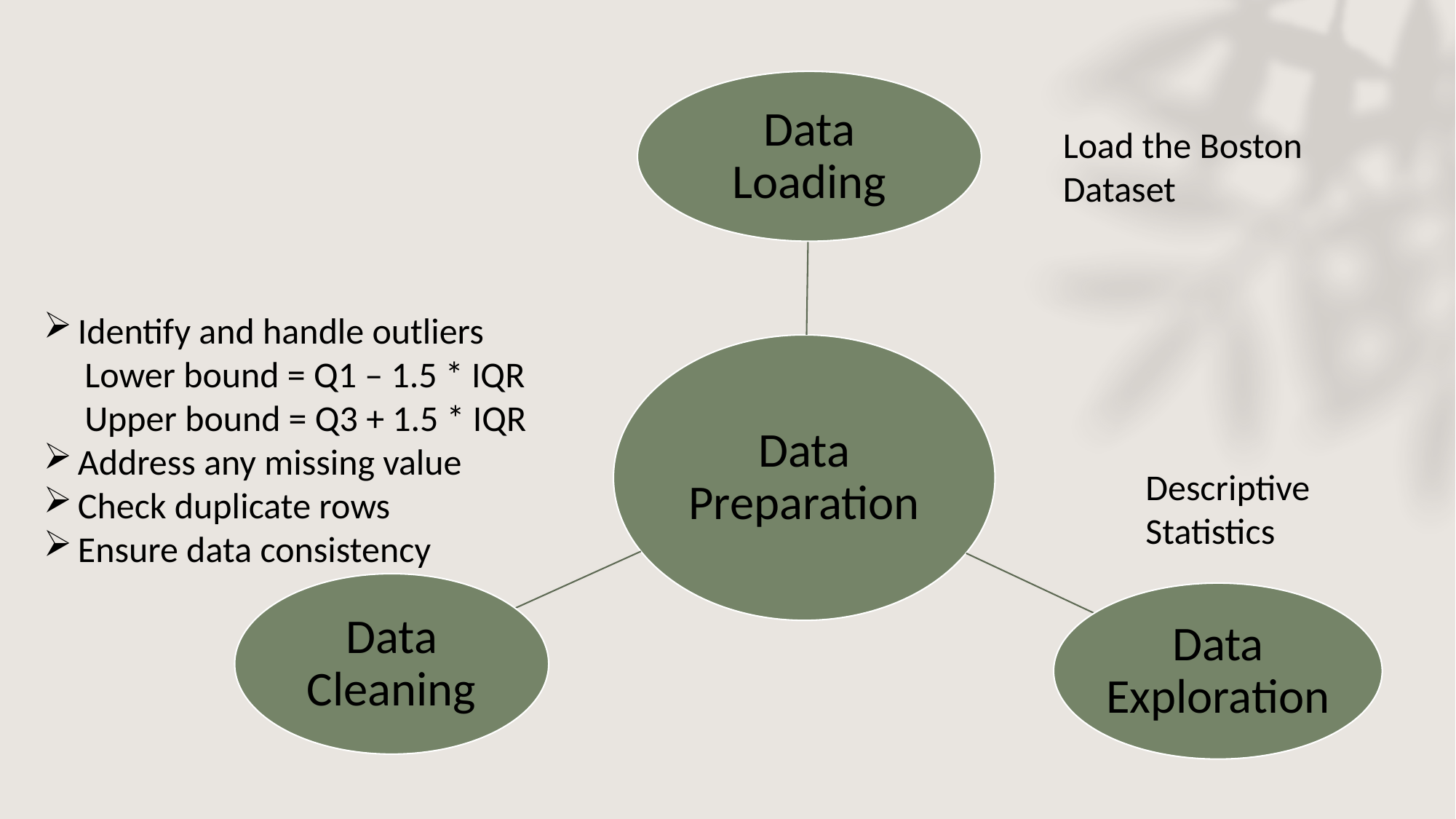

Data Preparation

Data Loading

Data Exploration

Data Cleaning
Load the Boston Dataset
Identify and handle outliers
     Lower bound = Q1 – 1.5 * IQR
     Upper bound = Q3 + 1.5 * IQR
Address any missing value
Check duplicate rows
Ensure data consistency

Descriptive Statistics